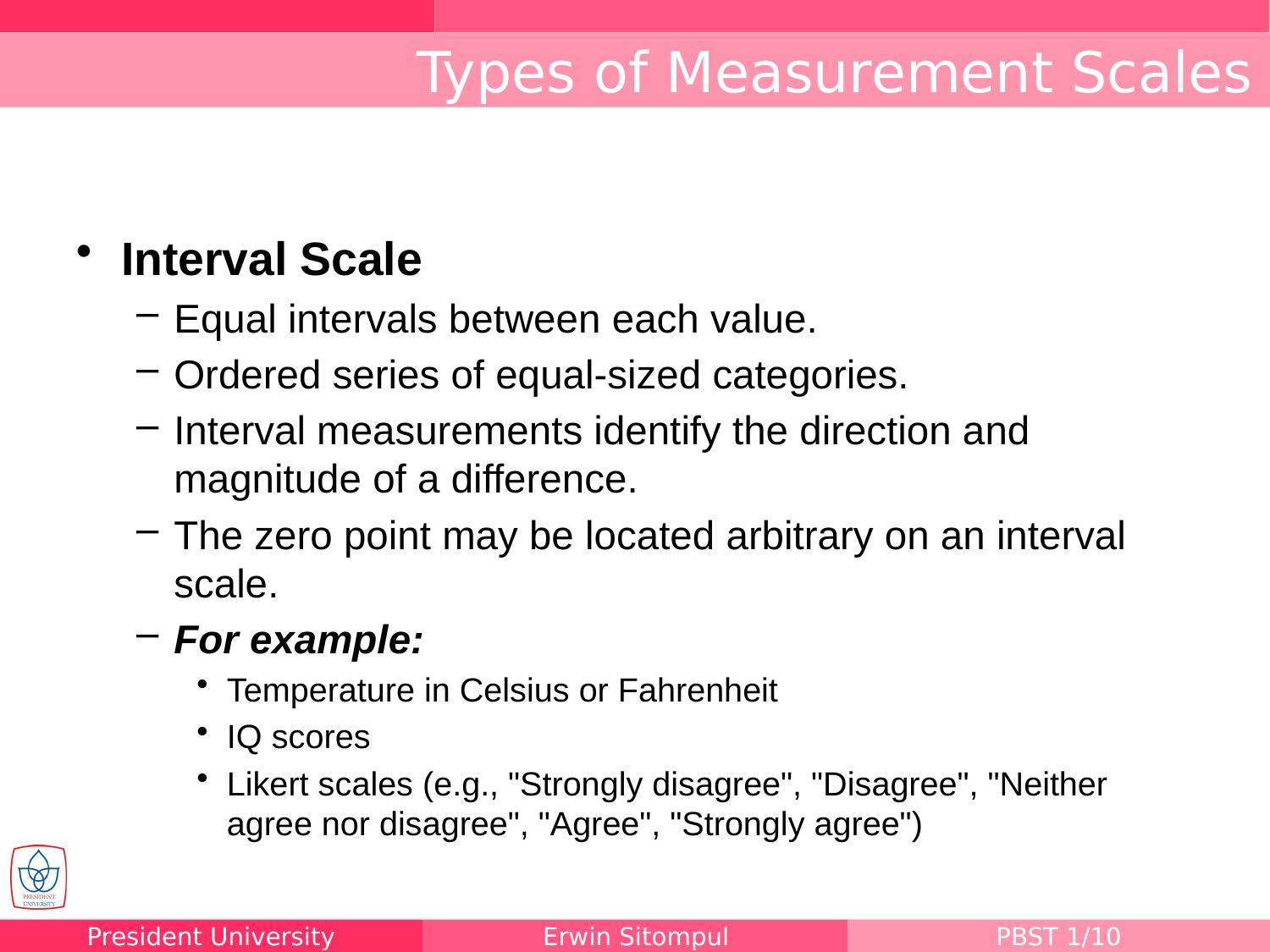

# Types of Measurement Scales
Interval Scale
Equal intervals between each value.
Ordered series of equal-sized categories.
Interval measurements identify the direction and magnitude of a difference.
The zero point may be located arbitrary on an interval scale.
For example:
Temperature in Celsius or Fahrenheit
IQ scores
Likert scales (e.g., "Strongly disagree", "Disagree", "Neither agree nor disagree", "Agree", "Strongly agree")